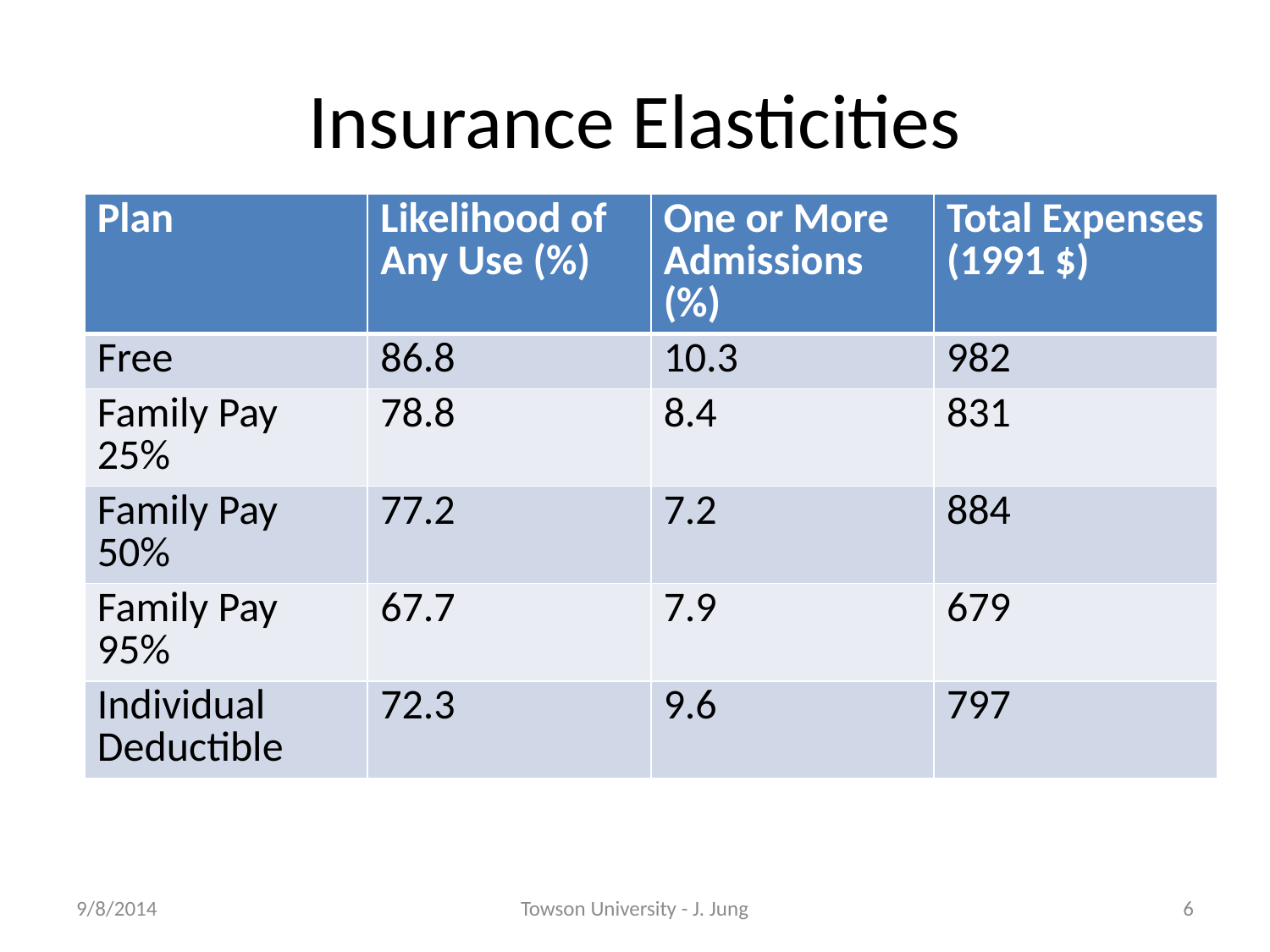

# Insurance Elasticities
| Plan | Likelihood of Any Use (%) | One or More Admissions (%) | Total Expenses (1991 $) |
| --- | --- | --- | --- |
| Free | 86.8 | 10.3 | 982 |
| Family Pay 25% | 78.8 | 8.4 | 831 |
| Family Pay 50% | 77.2 | 7.2 | 884 |
| Family Pay 95% | 67.7 | 7.9 | 679 |
| Individual Deductible | 72.3 | 9.6 | 797 |
9/8/2014
Towson University - J. Jung
6